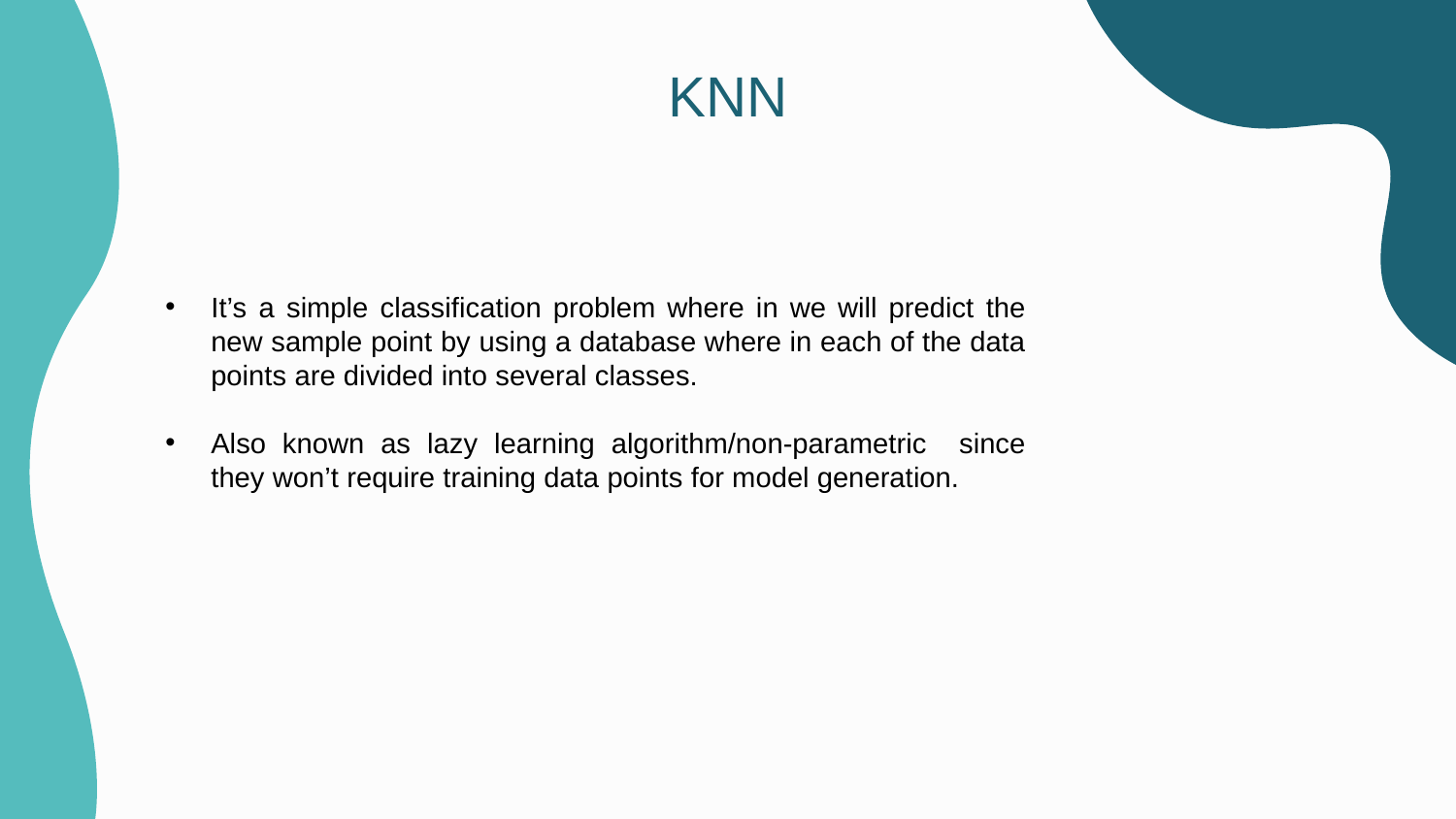

# KNN
It’s a simple classification problem where in we will predict the new sample point by using a database where in each of the data points are divided into several classes.

Also known as lazy learning algorithm/non-parametric  since they won’t require training data points for model generation.